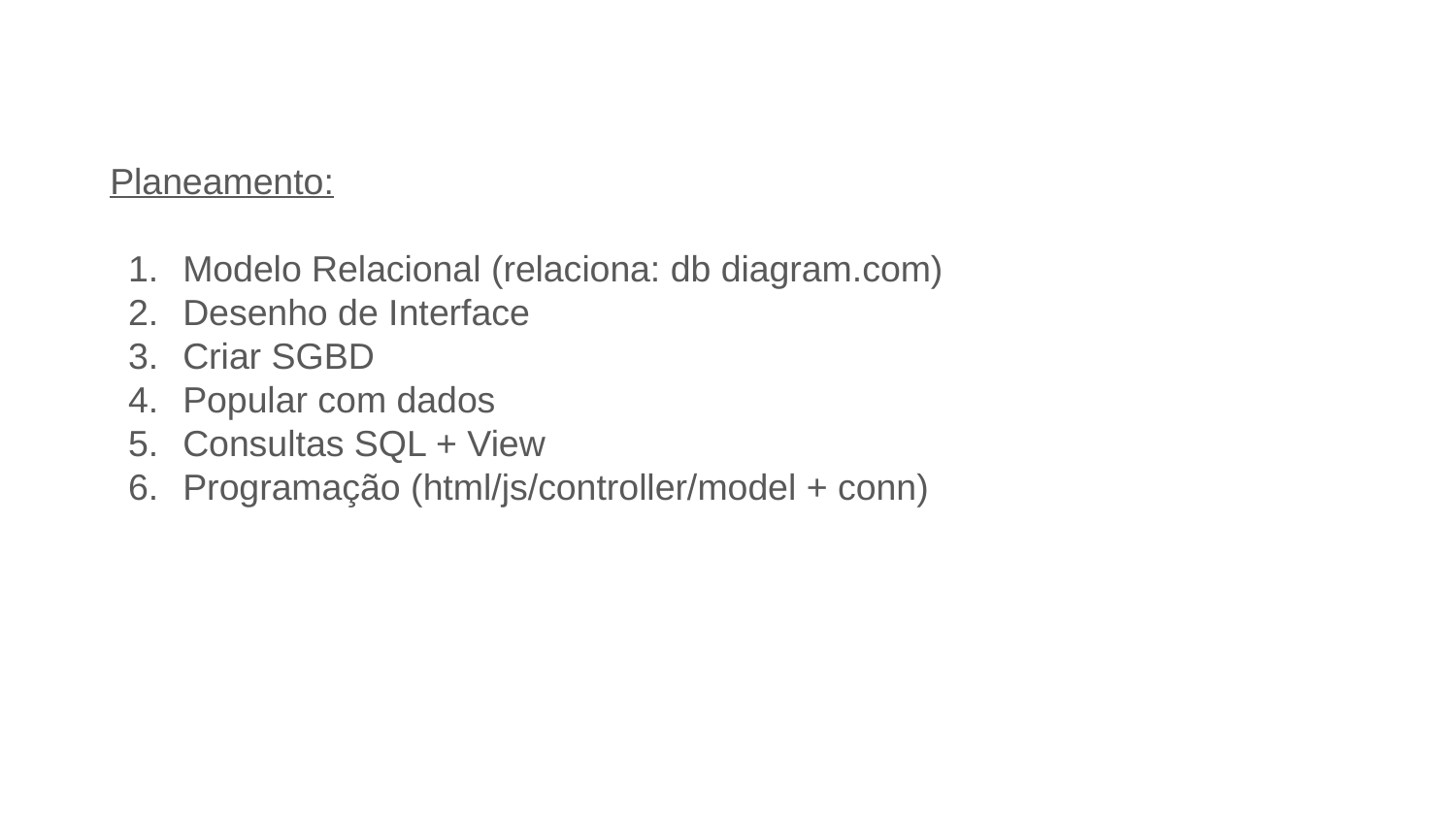

Planeamento:

Modelo Relacional (relaciona: db diagram.com)
Desenho de Interface
Criar SGBD
Popular com dados
Consultas SQL + View
Programação (html/js/controller/model + conn)